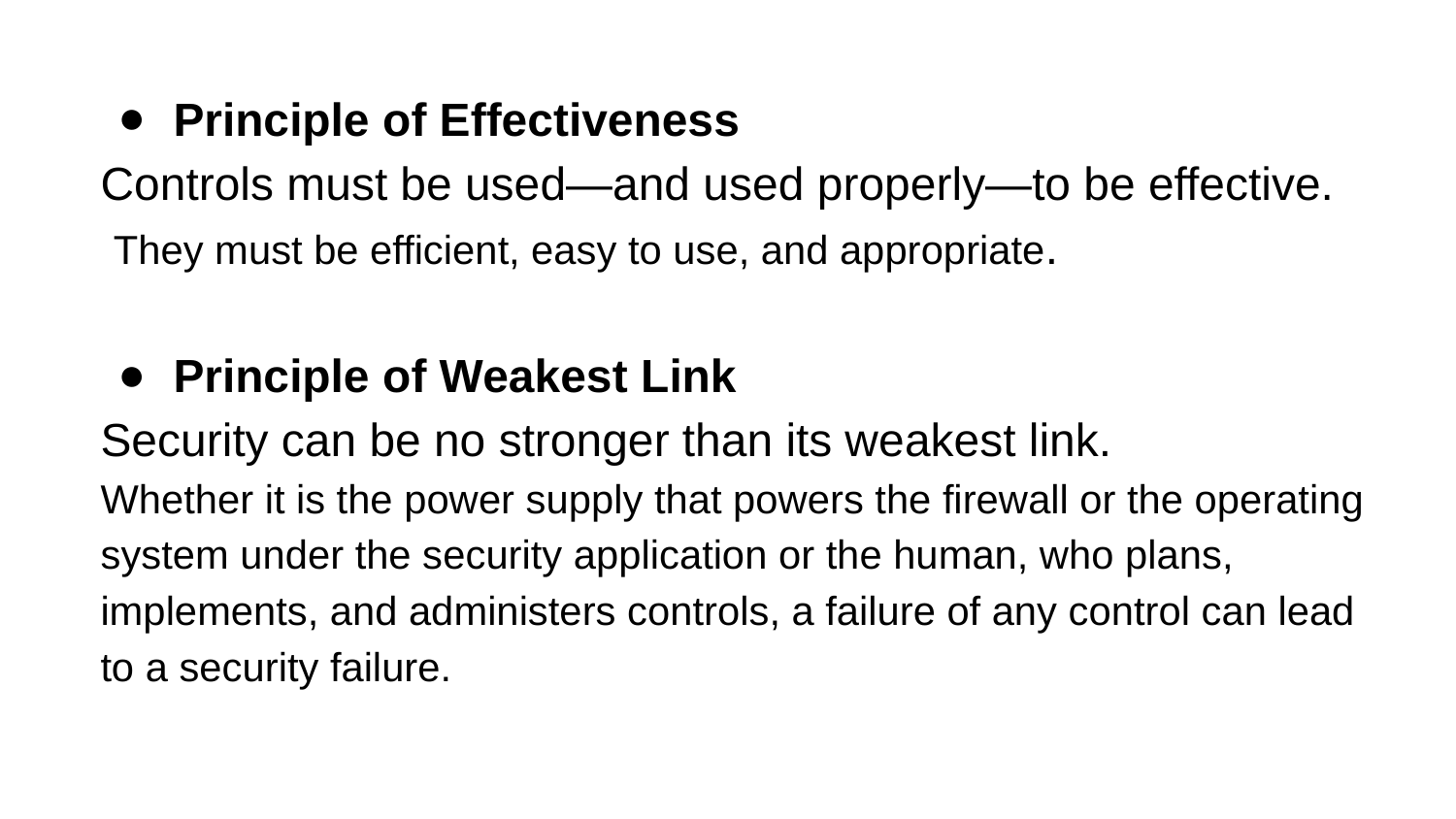

Principle of Effectiveness​
Controls must be used—and used properly—to be effective.​
 They must be efficient, easy to use, and appropriate.​
​
Principle of Weakest Link
Security can be no stronger than its weakest link. ​
Whether it is the power supply that powers the firewall or the operating system under the security application or the human, who plans, implements, and administers controls, a failure of any control can lead to a security failure.​